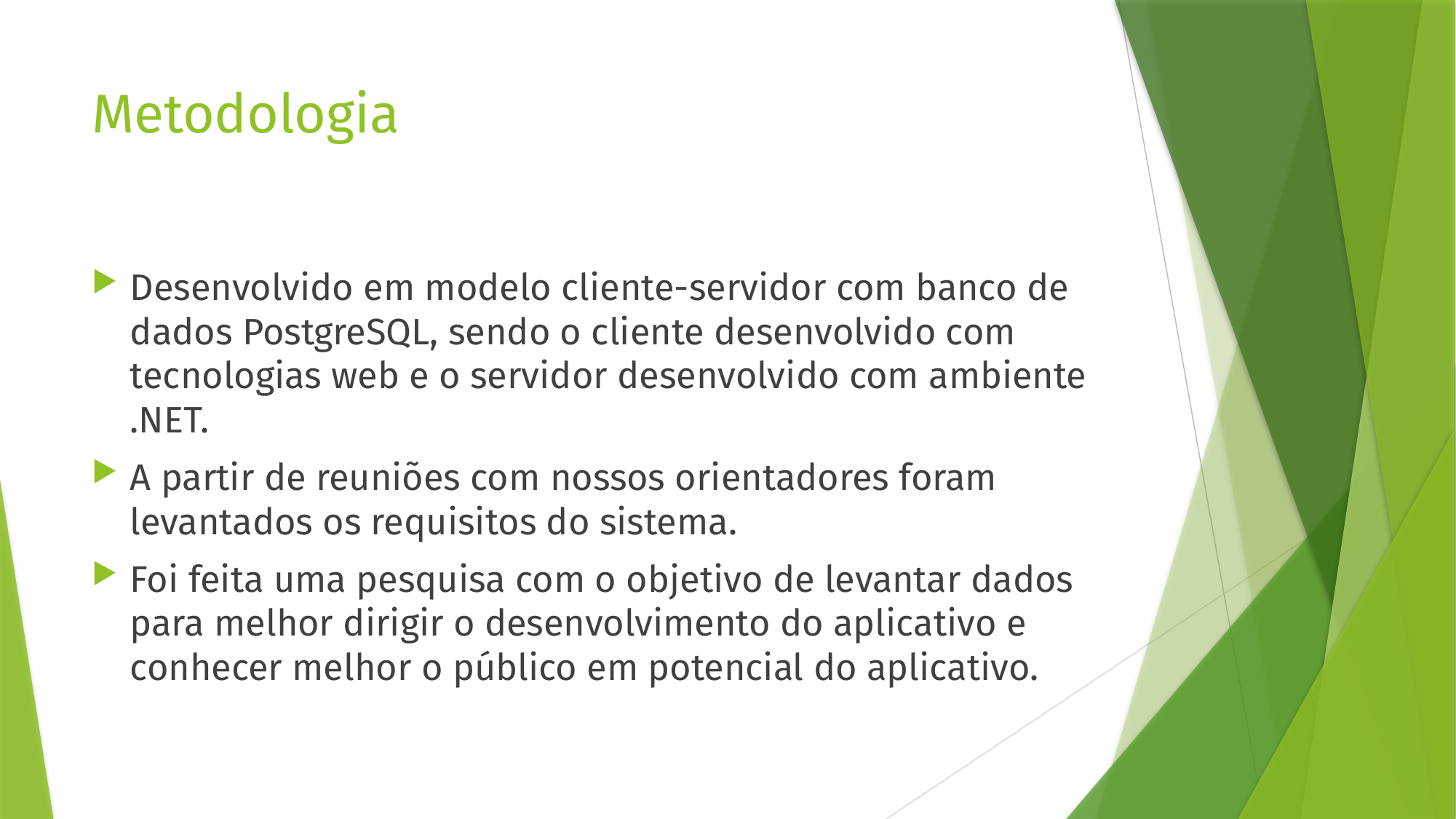

# Metodologia
Desenvolvido em modelo cliente-servidor com banco de dados PostgreSQL, sendo o cliente desenvolvido com tecnologias web e o servidor desenvolvido com ambiente .NET.
A partir de reuniões com nossos orientadores foram levantados os requisitos do sistema.
Foi feita uma pesquisa com o objetivo de levantar dados para melhor dirigir o desenvolvimento do aplicativo e conhecer melhor o público em potencial do aplicativo.